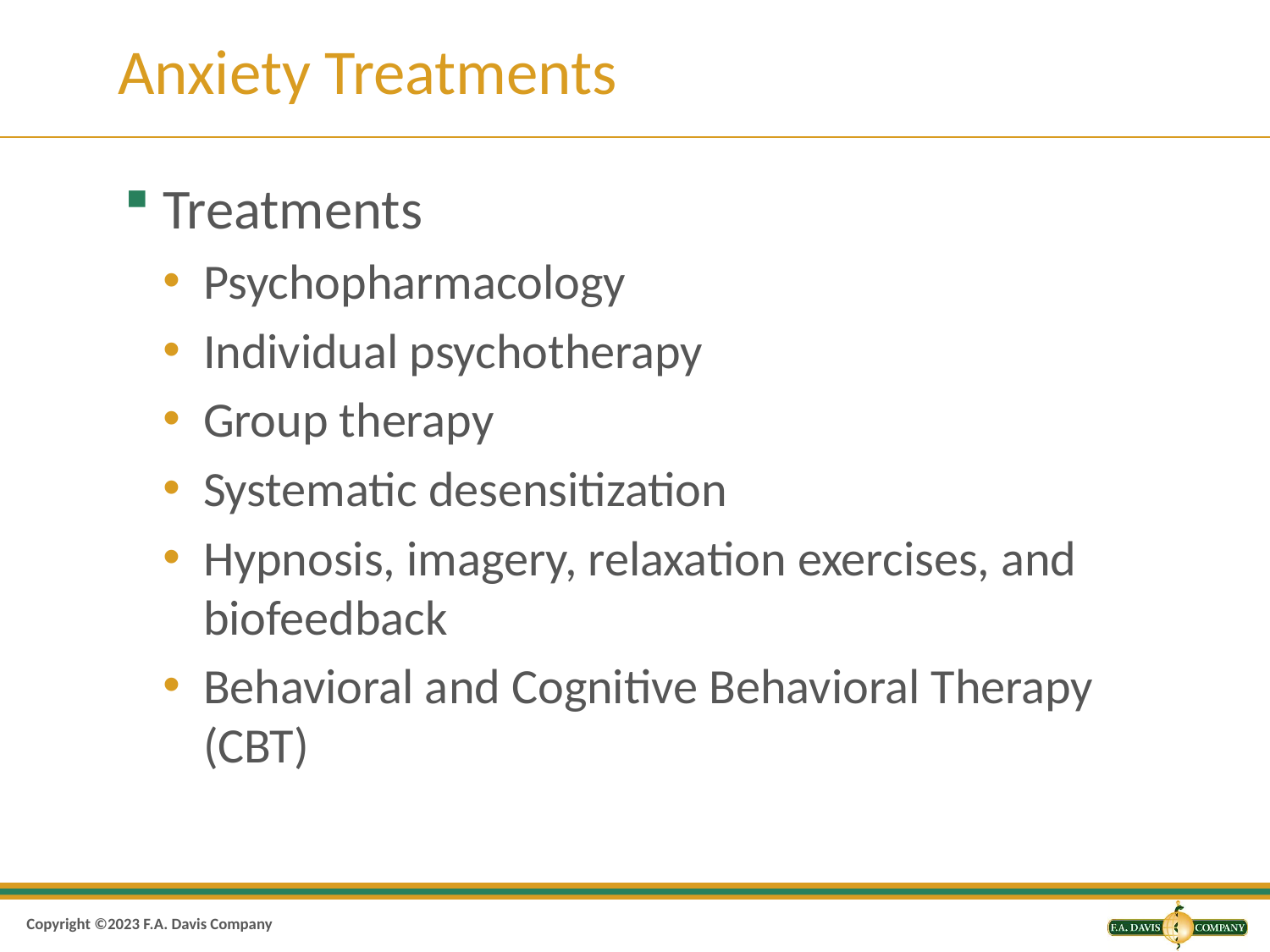

# Anxiety Treatments
Treatments
Psychopharmacology
Individual psychotherapy
Group therapy
Systematic desensitization
Hypnosis, imagery, relaxation exercises, and biofeedback
Behavioral and Cognitive Behavioral Therapy (CBT)